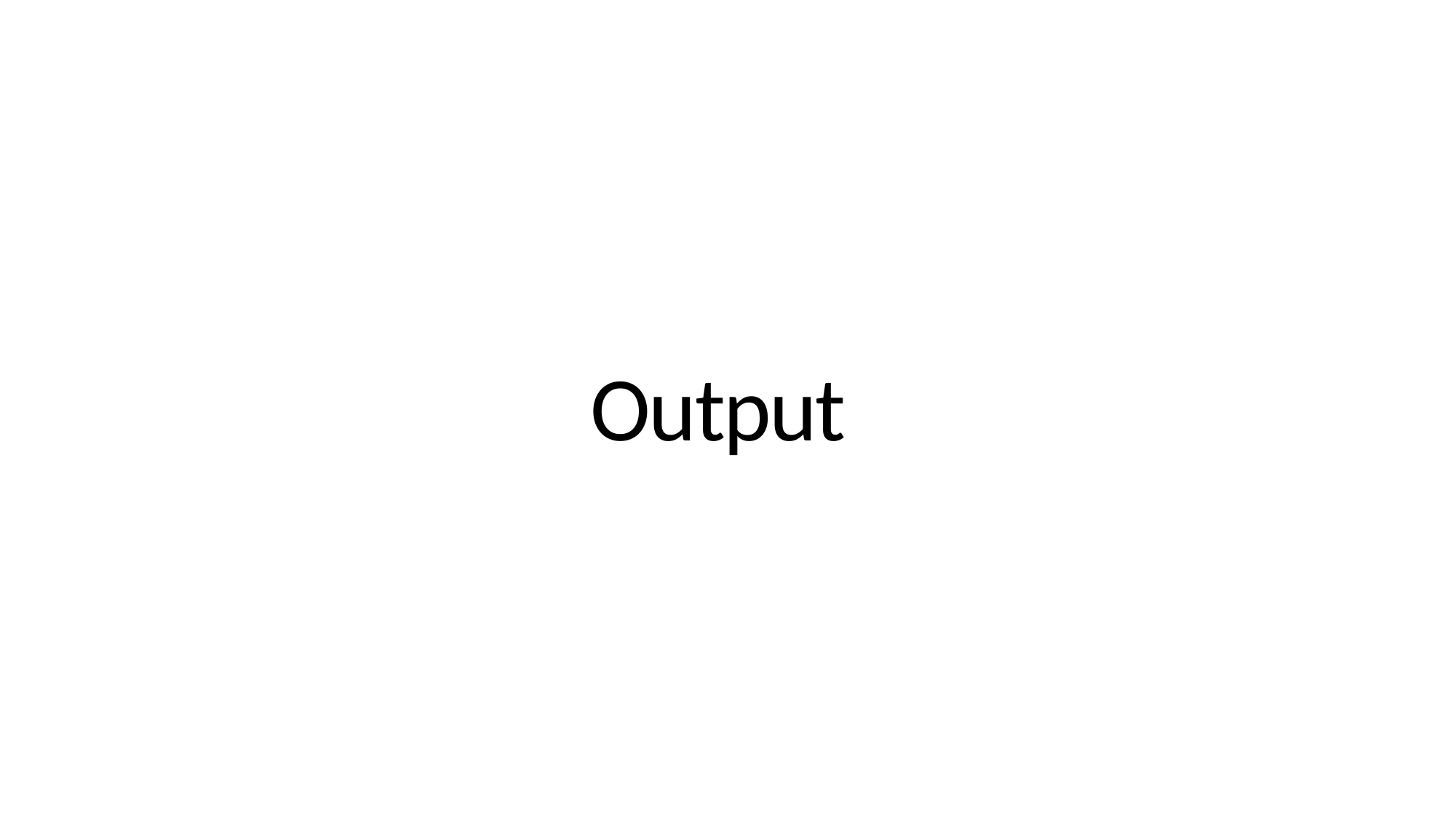

# Output
POD 3- Cohort :CSDINTCDEIJ0014
14